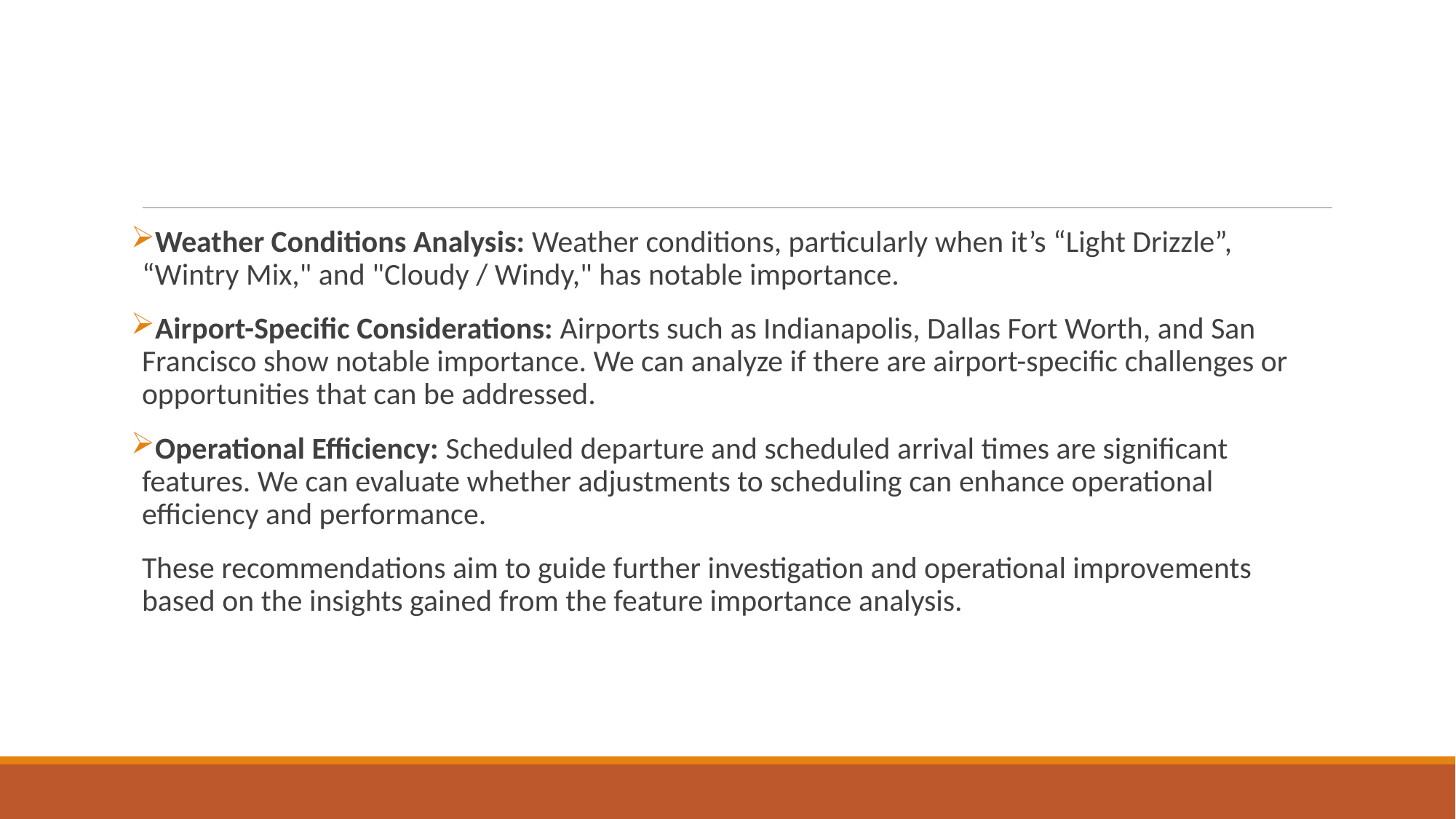

#
Weather Conditions Analysis: Weather conditions, particularly when it’s “Light Drizzle”, “Wintry Mix," and "Cloudy / Windy," has notable importance.
Airport-Specific Considerations: Airports such as Indianapolis, Dallas Fort Worth, and San Francisco show notable importance. We can analyze if there are airport-specific challenges or opportunities that can be addressed.
Operational Efficiency: Scheduled departure and scheduled arrival times are significant features. We can evaluate whether adjustments to scheduling can enhance operational efficiency and performance.
These recommendations aim to guide further investigation and operational improvements based on the insights gained from the feature importance analysis.